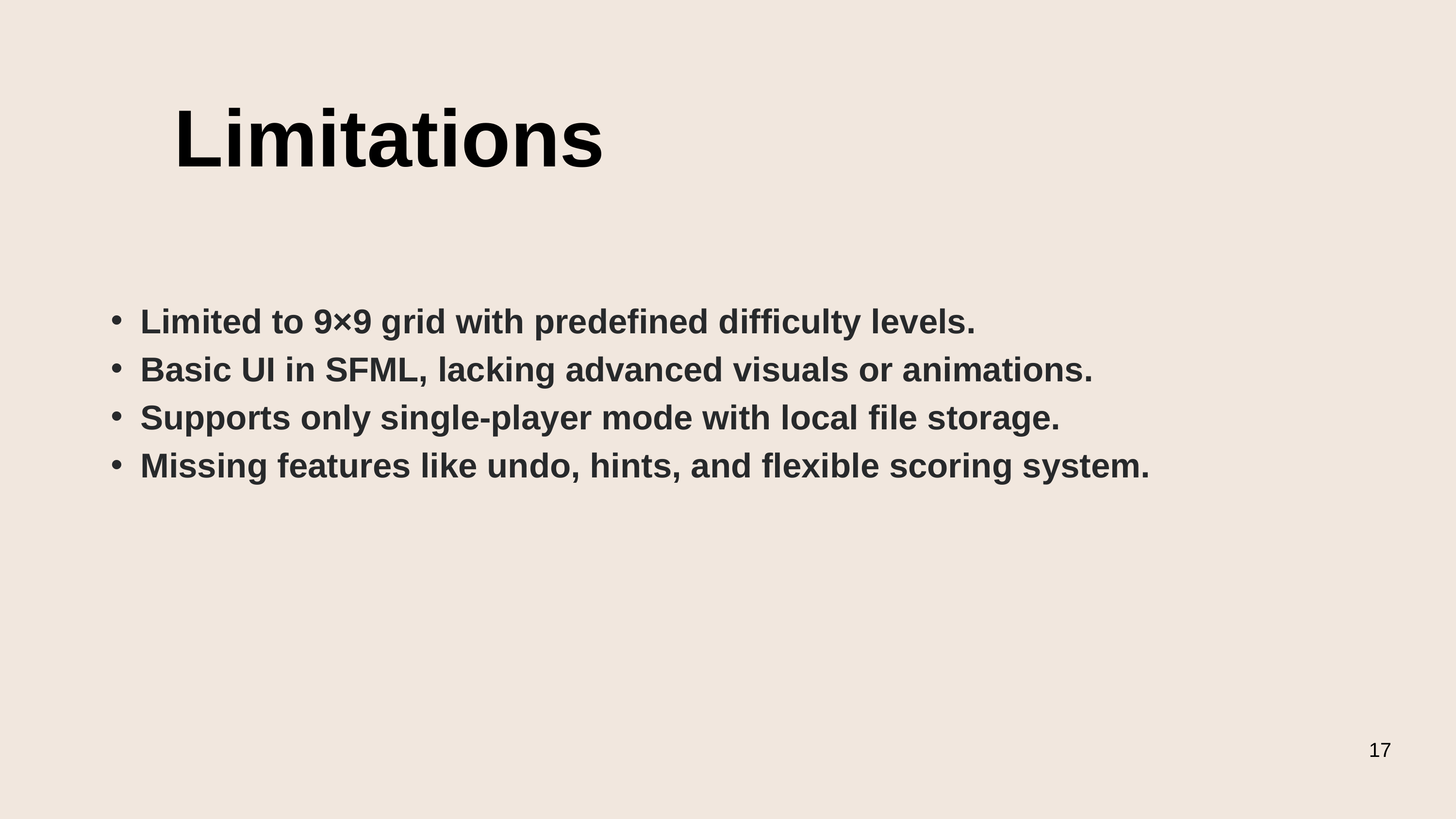

Limitations
Limited to 9×9 grid with predefined difficulty levels.
Basic UI in SFML, lacking advanced visuals or animations.
Supports only single-player mode with local file storage.
Missing features like undo, hints, and flexible scoring system.

17